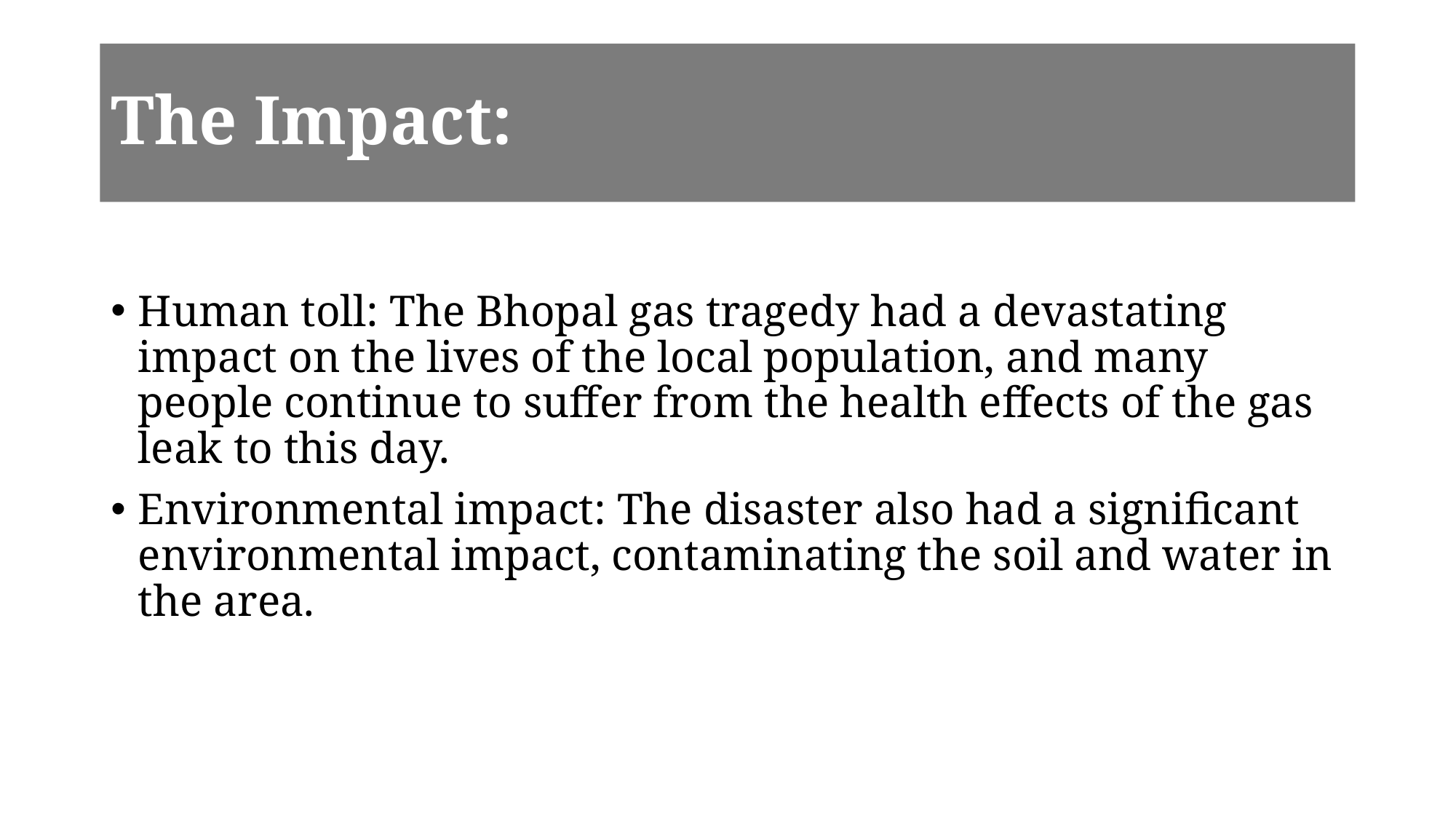

# The Impact:

Human toll: The Bhopal gas tragedy had a devastating impact on the lives of the local population, and many people continue to suffer from the health effects of the gas leak to this day.
Environmental impact: The disaster also had a significant environmental impact, contaminating the soil and water in the area.